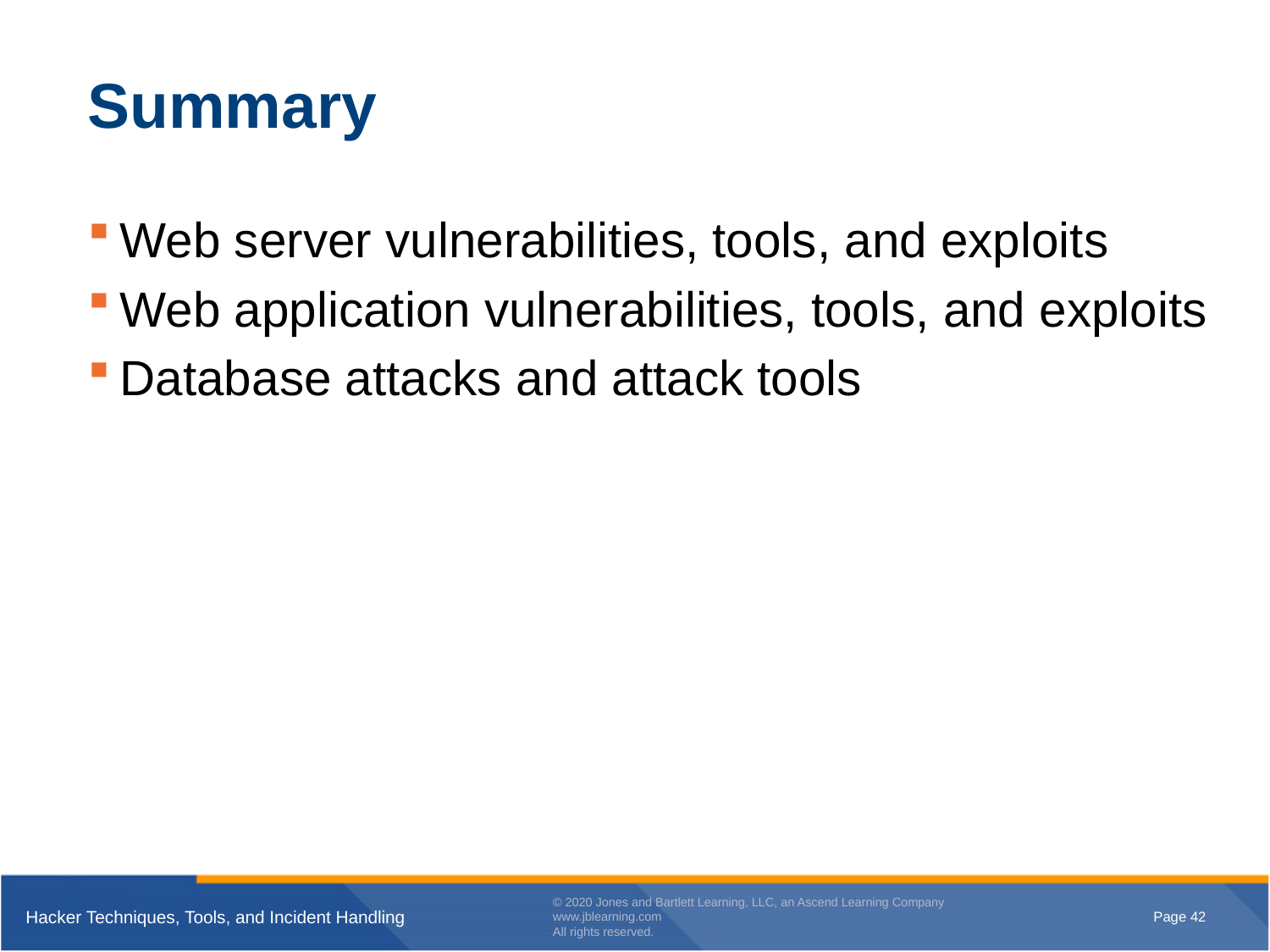

# Summary
Web server vulnerabilities, tools, and exploits
Web application vulnerabilities, tools, and exploits
Database attacks and attack tools